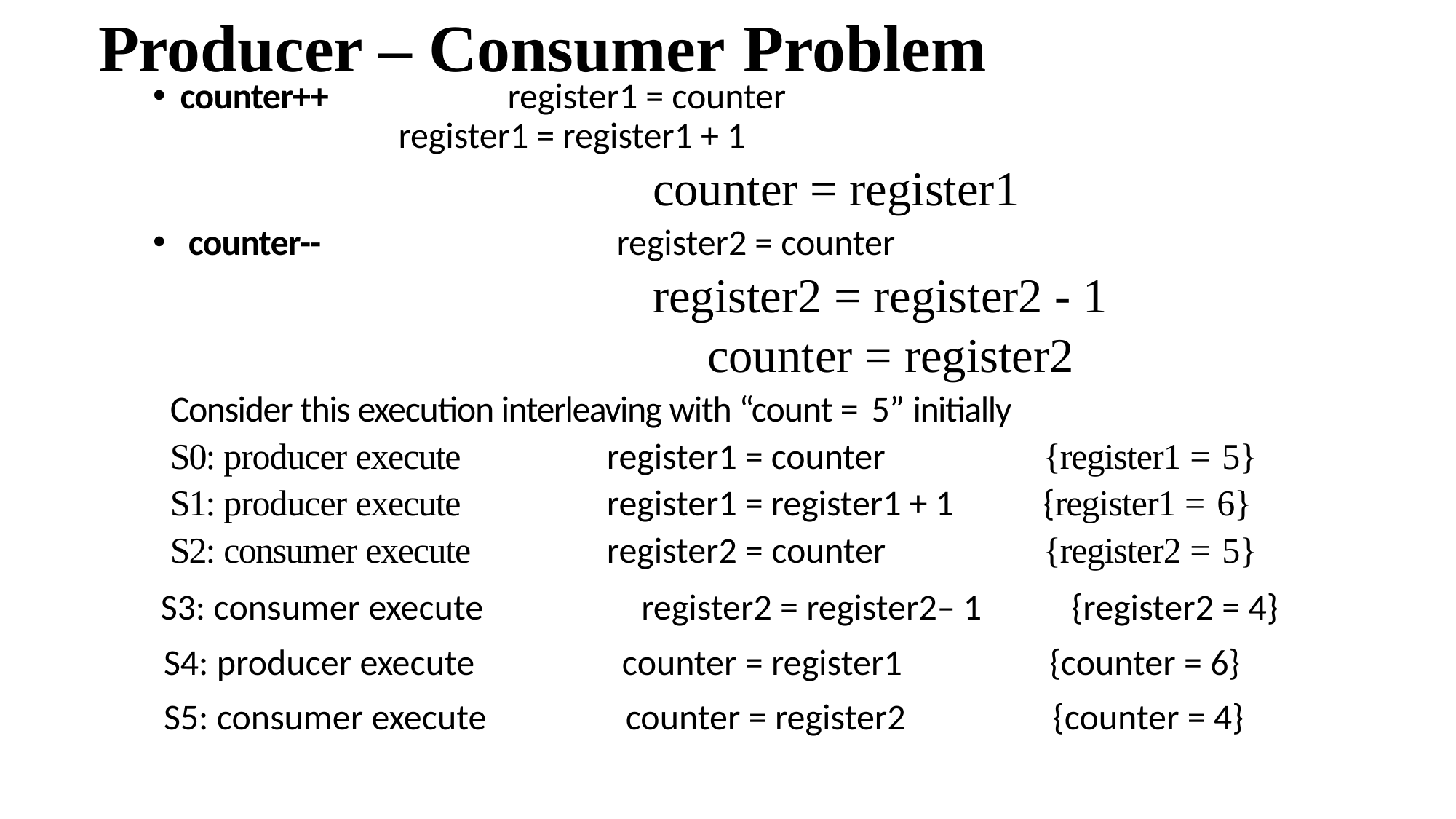

# Producer – Consumer Problem
counter++  		register1 = counter  								register1 = register1 + 1
	counter = register1
 counter--	        		register2 = counter
  	register2 = register2 - 1
  		counter = register2
Consider this execution interleaving with “count = 5” initially
S0: producer execute  		register1 = counter 		{register1 = 5}
S1: producer execute		register1 = register1 + 1 	{register1 = 6}
S2: consumer execute		register2 = counter		{register2 = 5}
       S3: consumer execute      	             register2 = register2– 1           {register2 = 4}
        S4: producer execute                  counter = register1                  {counter = 6}
        S5: consumer execute                 counter = register2                  {counter = 4}